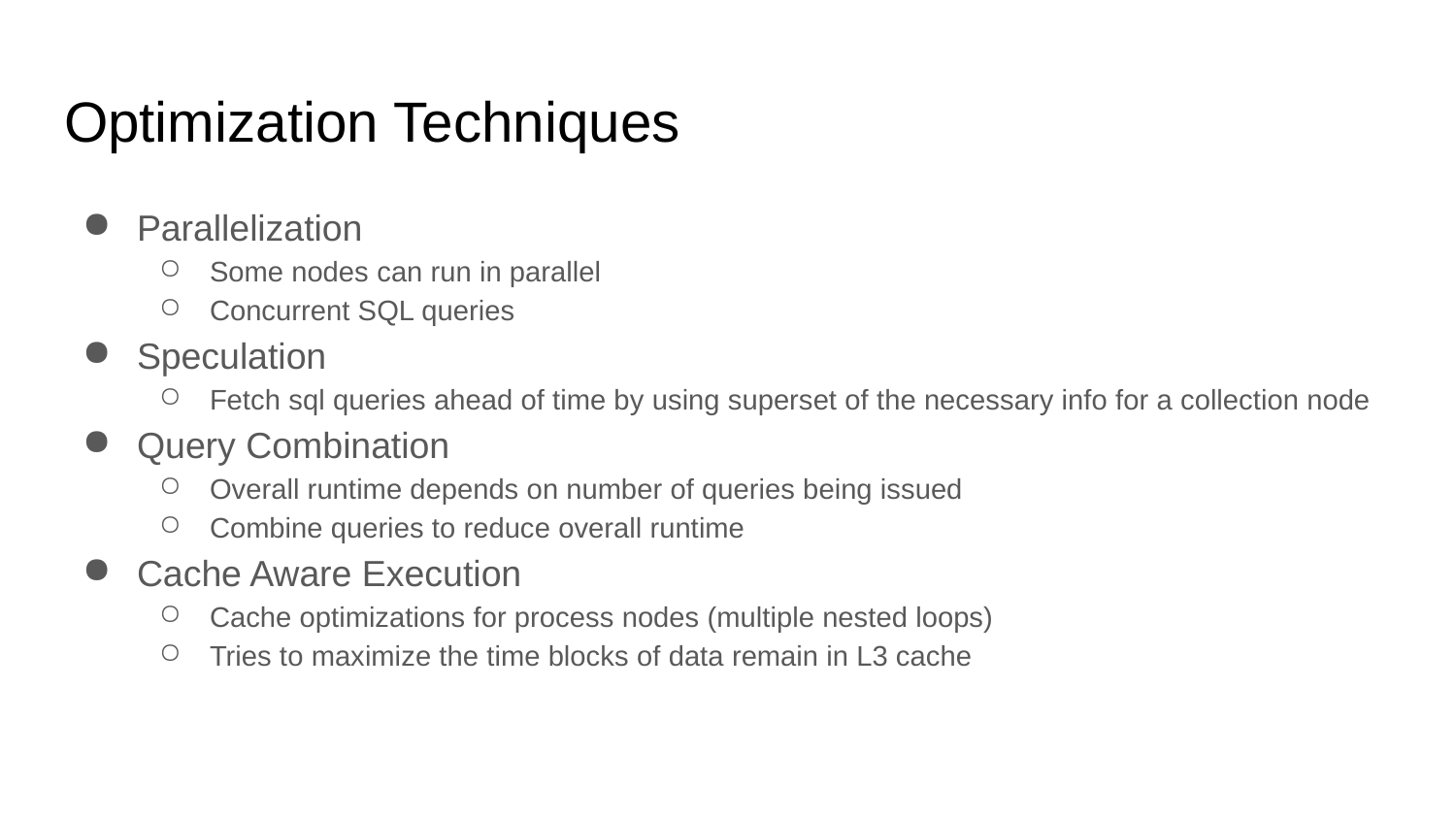

# Optimization Techniques
Parallelization
Some nodes can run in parallel
Concurrent SQL queries
Speculation
Fetch sql queries ahead of time by using superset of the necessary info for a collection node
Query Combination
Overall runtime depends on number of queries being issued
Combine queries to reduce overall runtime
Cache Aware Execution
Cache optimizations for process nodes (multiple nested loops)
Tries to maximize the time blocks of data remain in L3 cache